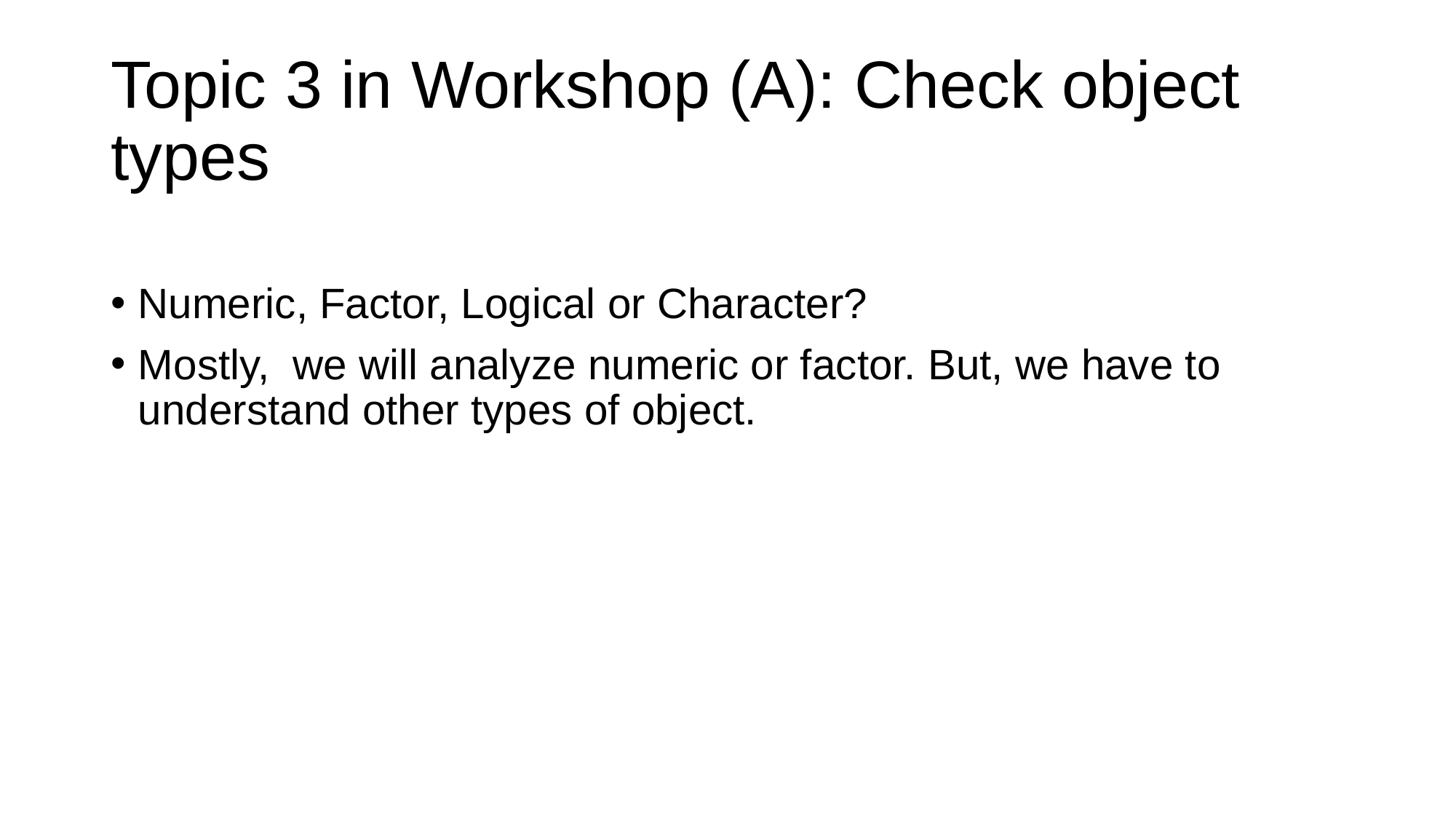

# Topic 3 in Workshop (A): Check object types
Numeric, Factor, Logical or Character?
Mostly,  we will analyze numeric or factor. But, we have to understand other types of object.